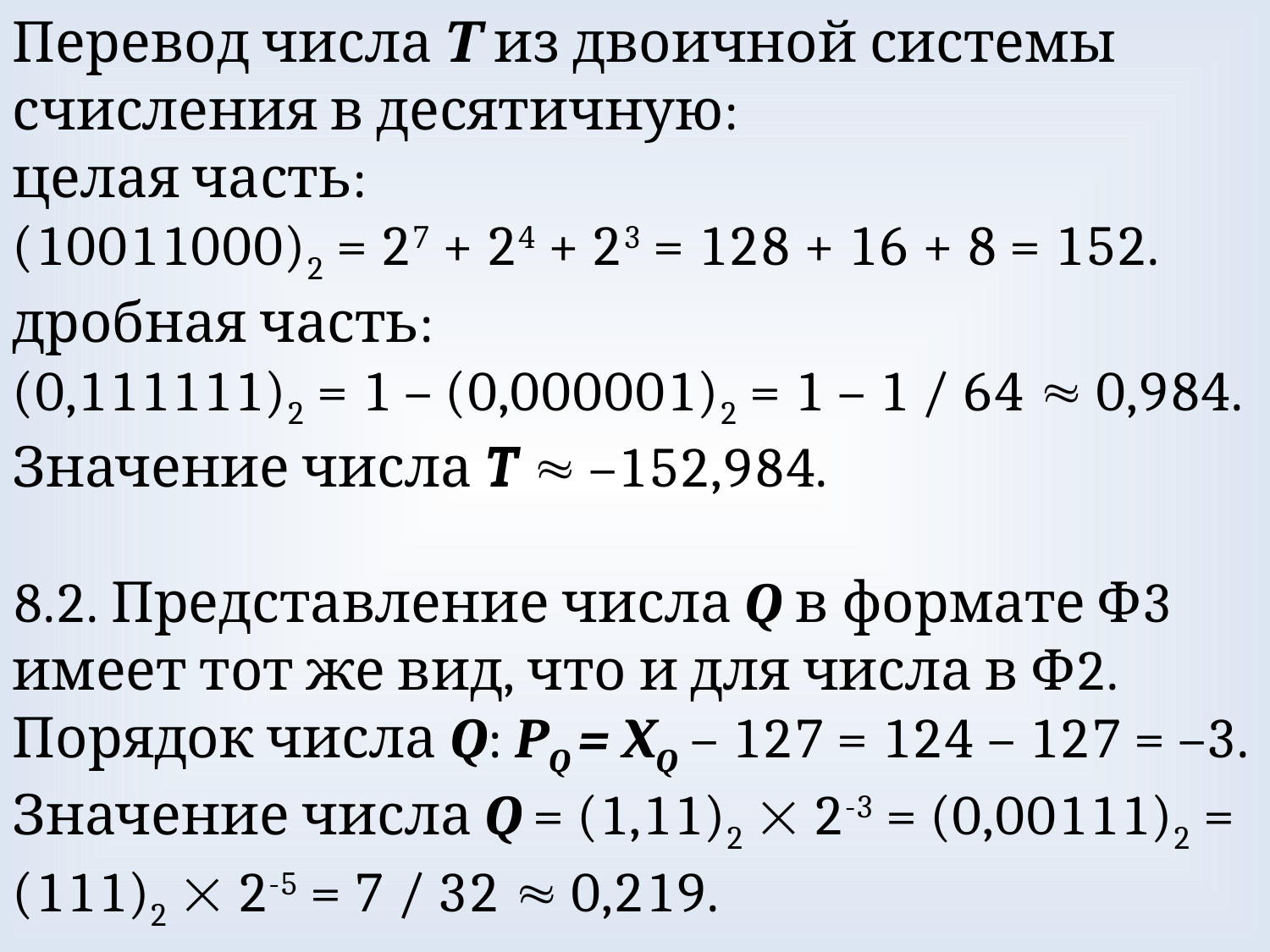

Перевод числа Т из двоичной системы счисления в десятичную:
целая часть:
(10011000)2 = 27 + 24 + 23 = 128 + 16 + 8 = 152.
дробная часть:
(0,111111)2 = 1 – (0,000001)2 = 1 – 1 / 64 ≈ 0,984.
Значение числа T ≈ –152,984.

8.2. Представление числа Q в формате Ф3 имеет тот же вид, что и для числа в Ф2.
Порядок числа Q: PQ = XQ – 127 = 124 – 127 = –3.
Значение числа Q = (1,11)2 × 2-3 = (0,00111)2 =  (111)2 × 2-5 = 7 / 32 ≈ 0,219.